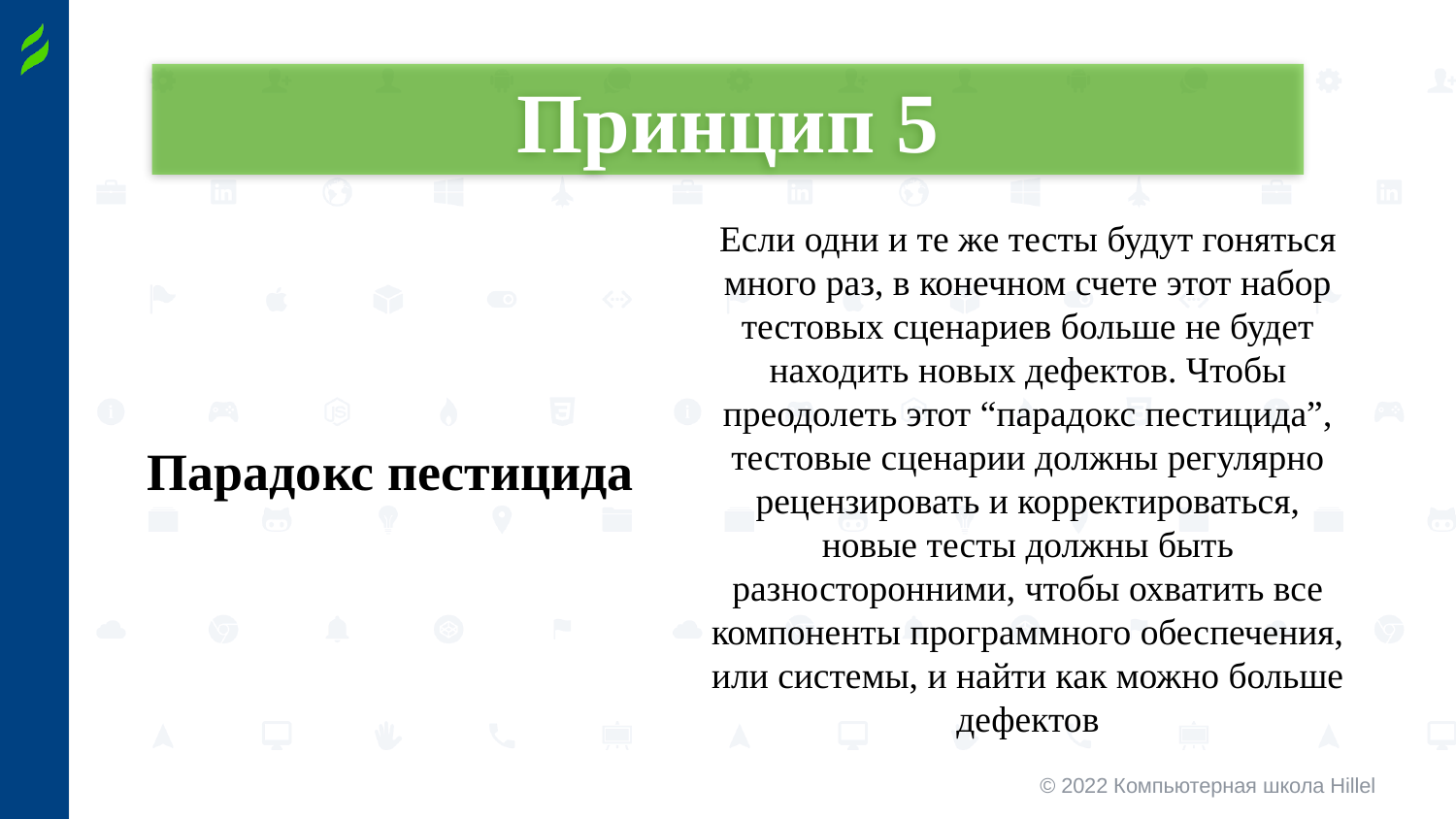

Принцип 5
Парадокс пестицида
Если одни и те же тесты будут гоняться много раз, в конечном счете этот набор тестовых сценариев больше не будет находить новых дефектов. Чтобы преодолеть этот “парадокс пестицида”, тестовые сценарии должны регулярно рецензировать и корректироваться, новые тесты должны быть разносторонними, чтобы охватить все компоненты программного обеспечения, или системы, и найти как можно больше дефектов